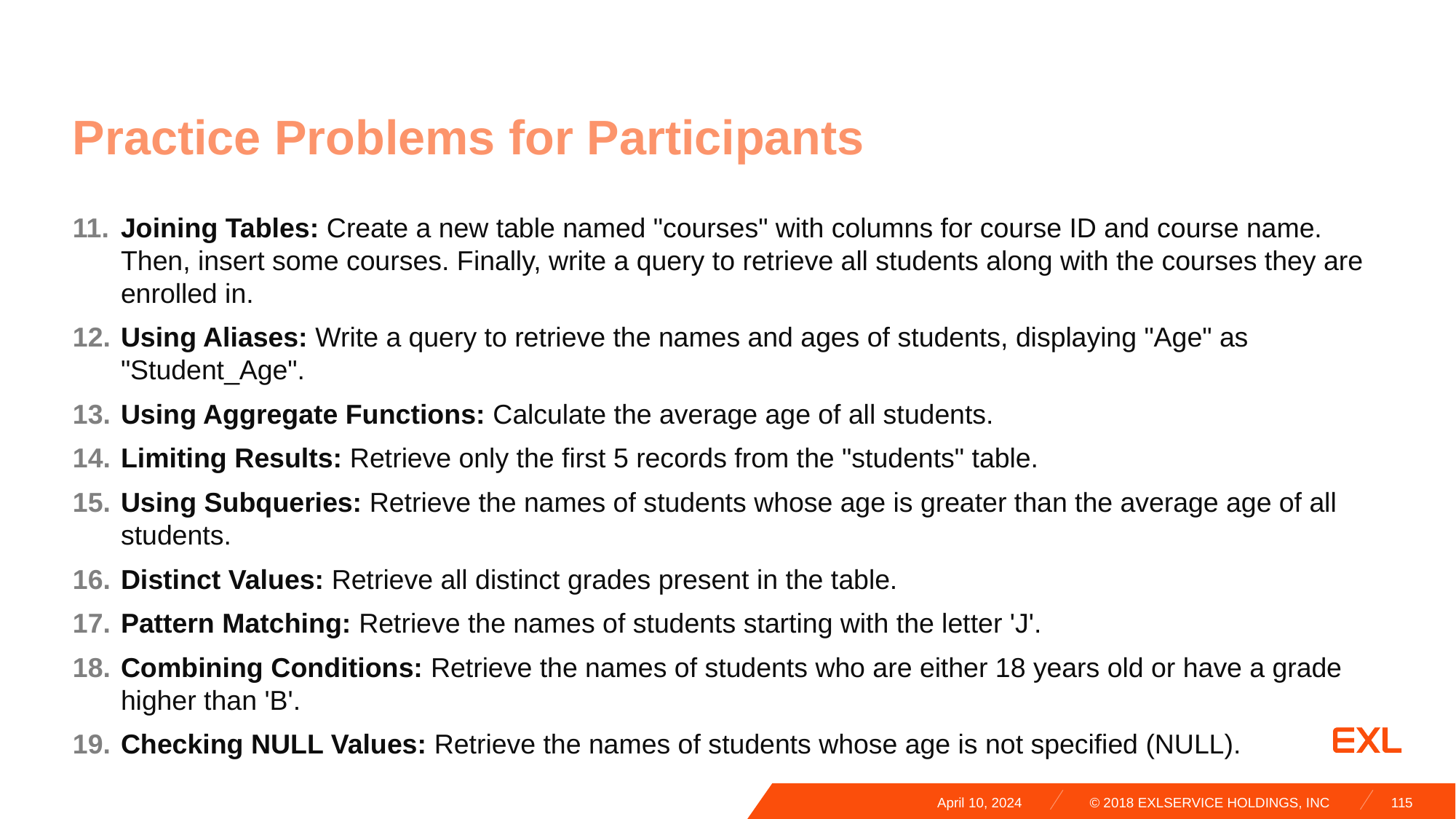

# Practice Problems for Participants
Joining Tables: Create a new table named "courses" with columns for course ID and course name. Then, insert some courses. Finally, write a query to retrieve all students along with the courses they are enrolled in.
Using Aliases: Write a query to retrieve the names and ages of students, displaying "Age" as "Student_Age".
Using Aggregate Functions: Calculate the average age of all students.
Limiting Results: Retrieve only the first 5 records from the "students" table.
Using Subqueries: Retrieve the names of students whose age is greater than the average age of all students.
Distinct Values: Retrieve all distinct grades present in the table.
Pattern Matching: Retrieve the names of students starting with the letter 'J'.
Combining Conditions: Retrieve the names of students who are either 18 years old or have a grade higher than 'B'.
Checking NULL Values: Retrieve the names of students whose age is not specified (NULL).